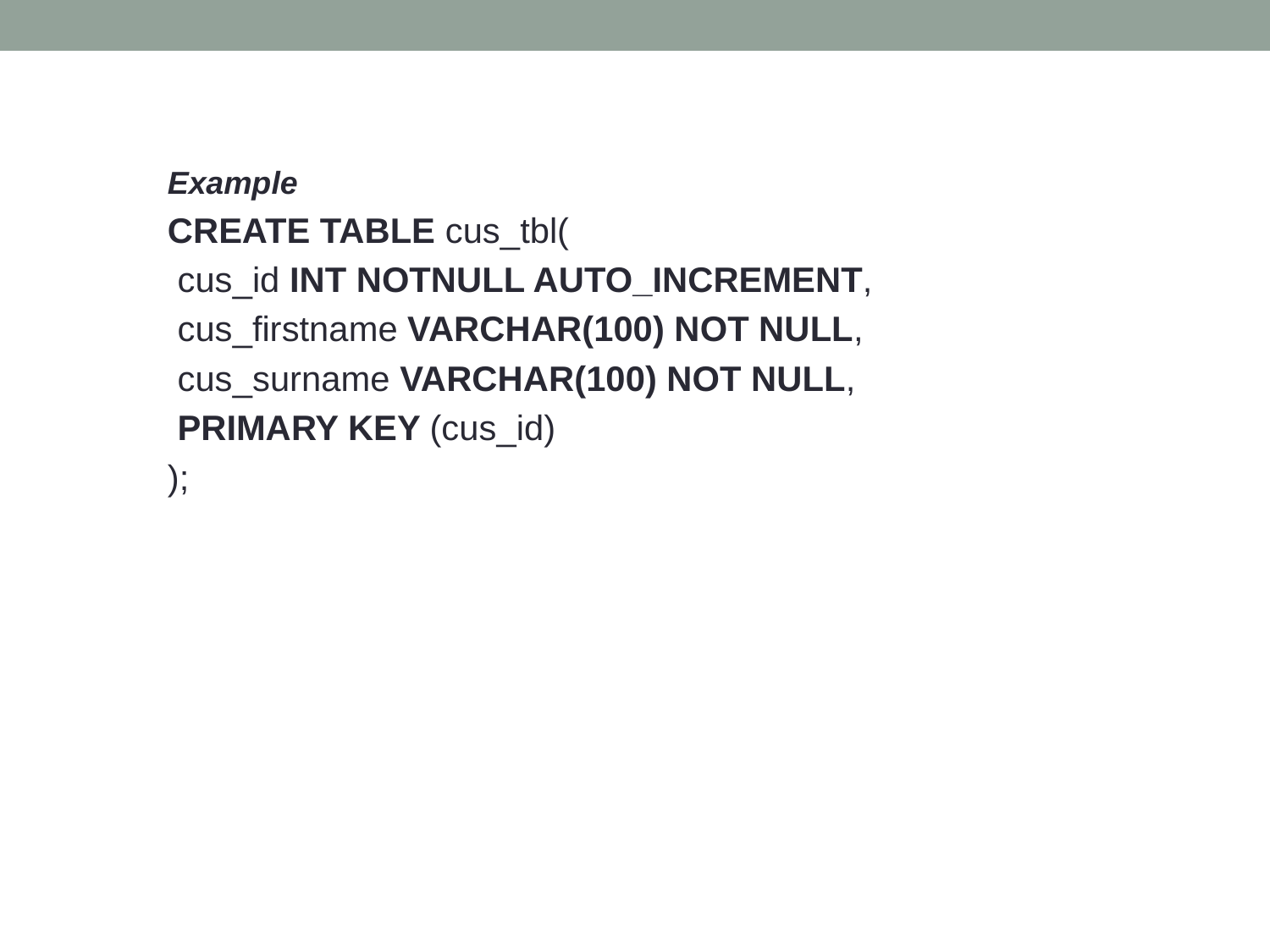

Example
CREATE TABLE cus_tbl(
 cus_id INT NOTNULL AUTO_INCREMENT,
 cus_firstname VARCHAR(100) NOT NULL,
 cus_surname VARCHAR(100) NOT NULL,
 PRIMARY KEY (cus_id)
);